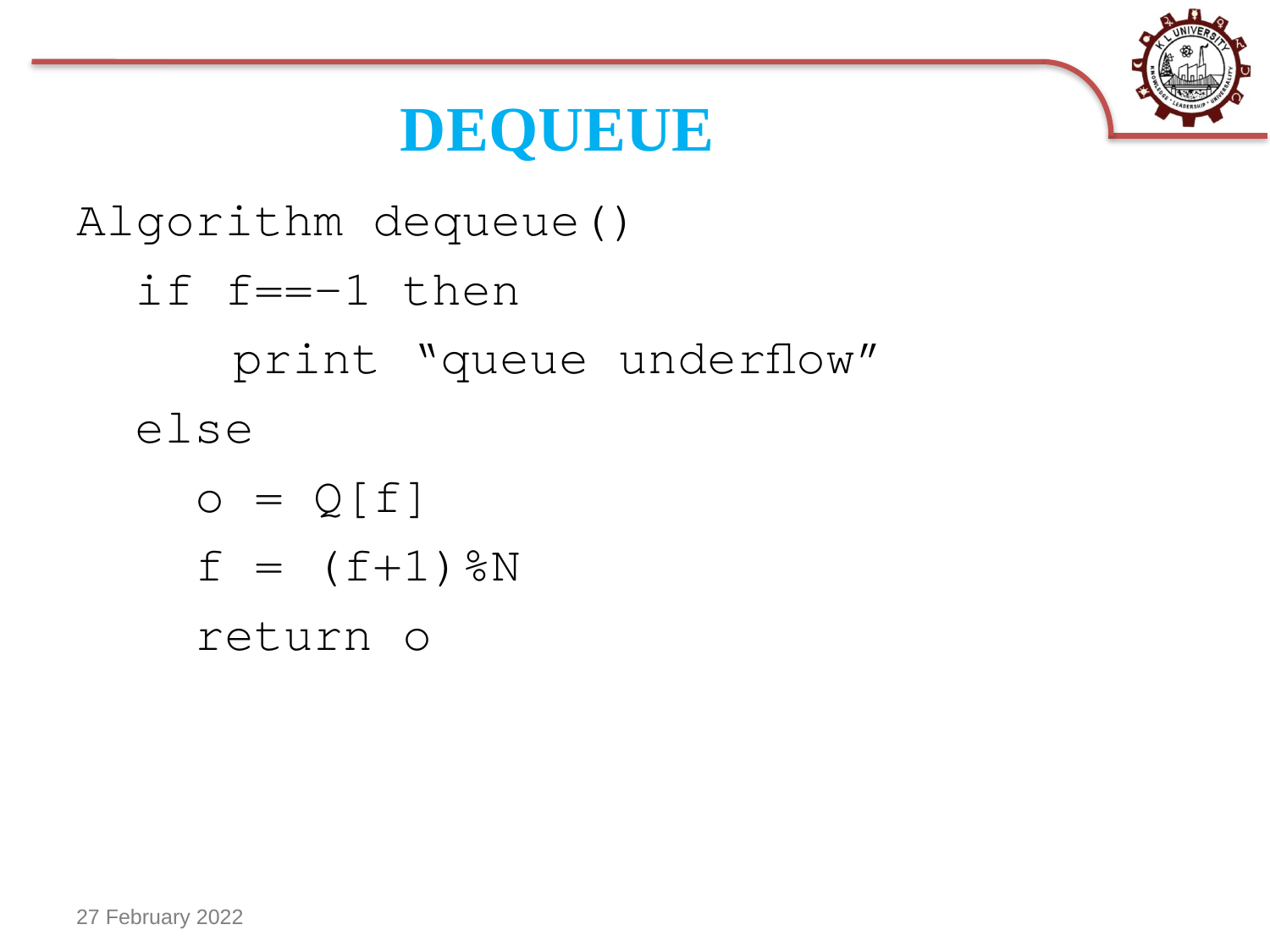

# DEQUEUE
Algorithm dequeue()
  if f==-1 then
	 print “queue underflow”
  else
    o = Q[f]
    f = (f+1)%N
    return o
27 February 2022